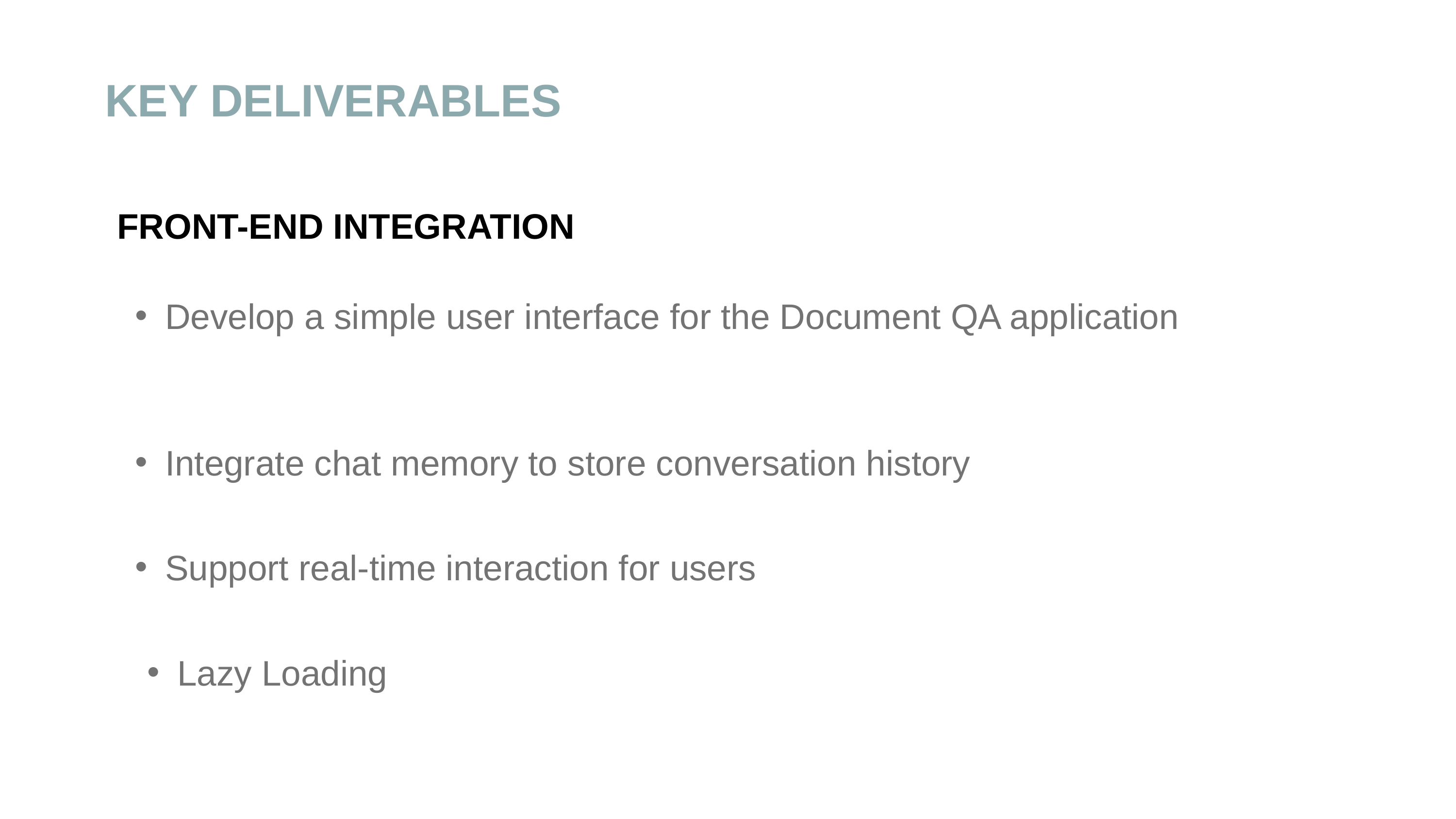

KEY DELIVERABLES
FRONT-END INTEGRATION
Develop a simple user interface for the Document QA application
Integrate chat memory to store conversation history
Support real-time interaction for users
Lazy Loading